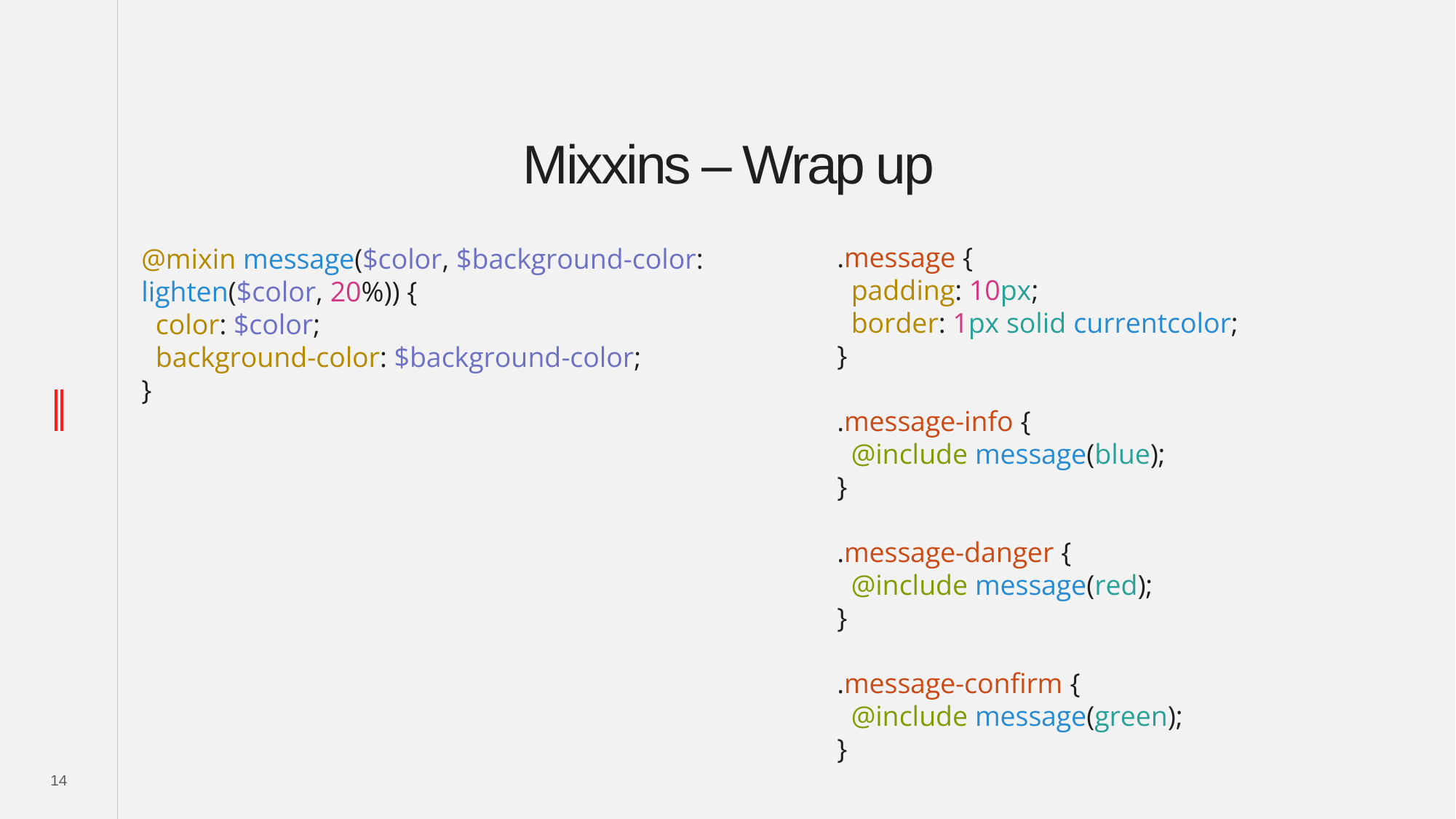

# Mixxins – Wrap up
.message {
  padding: 10px;
  border: 1px solid currentcolor;
}
.message-info {
  @include message(blue);
}
.message-danger {
  @include message(red);
}
.message-confirm {
  @include message(green);
}
@mixin message($color, $background-color: lighten($color, 20%)) {
  color: $color;
  background-color: $background-color;
}
14